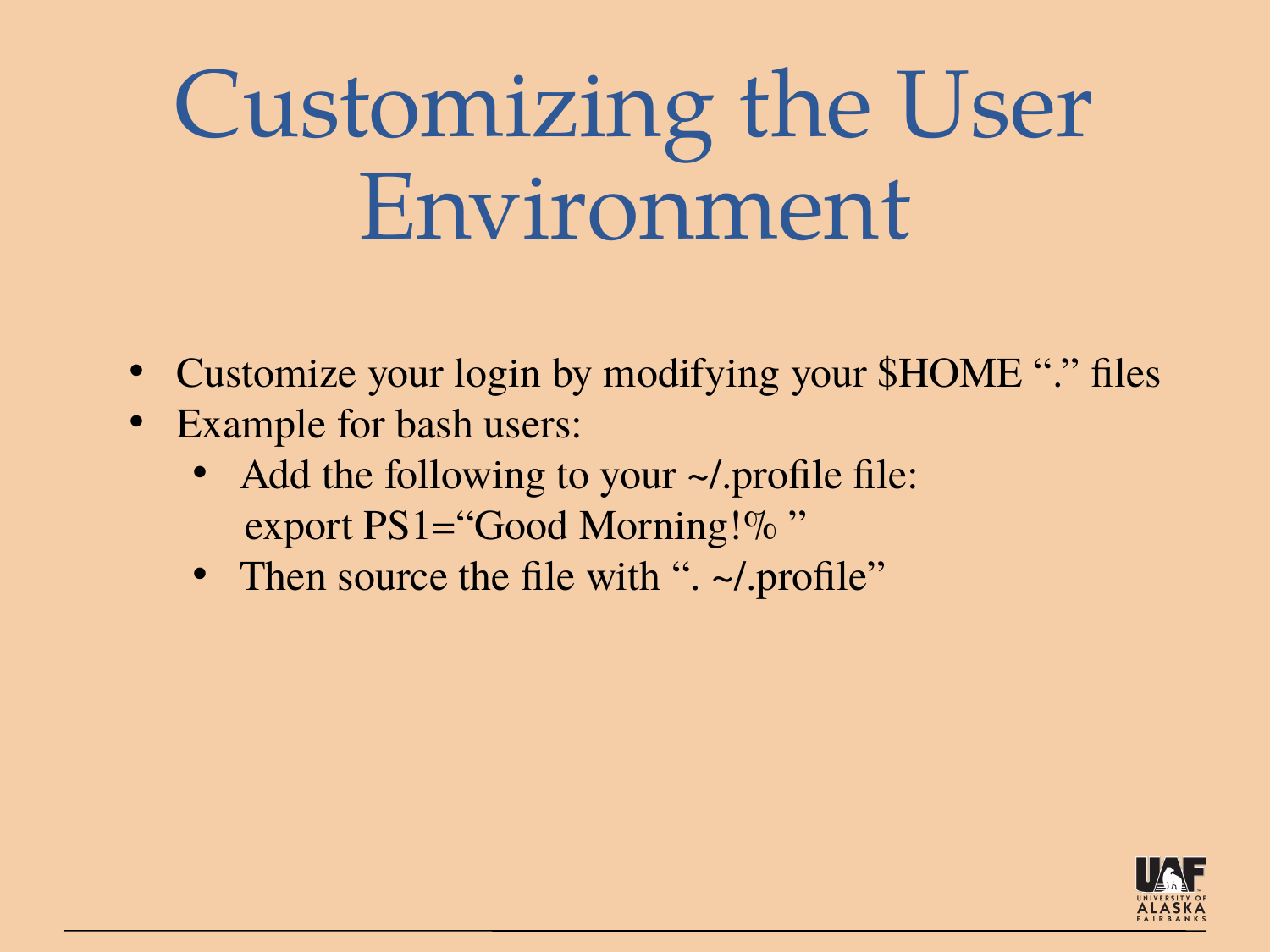

# Customizing the User Environment
Customize your login by modifying your $HOME “.” files
Example for bash users:
Add the following to your ~/.profile file:
           export PS1=“Good Morning!% ”
Then source the file with “. ~/.profile”